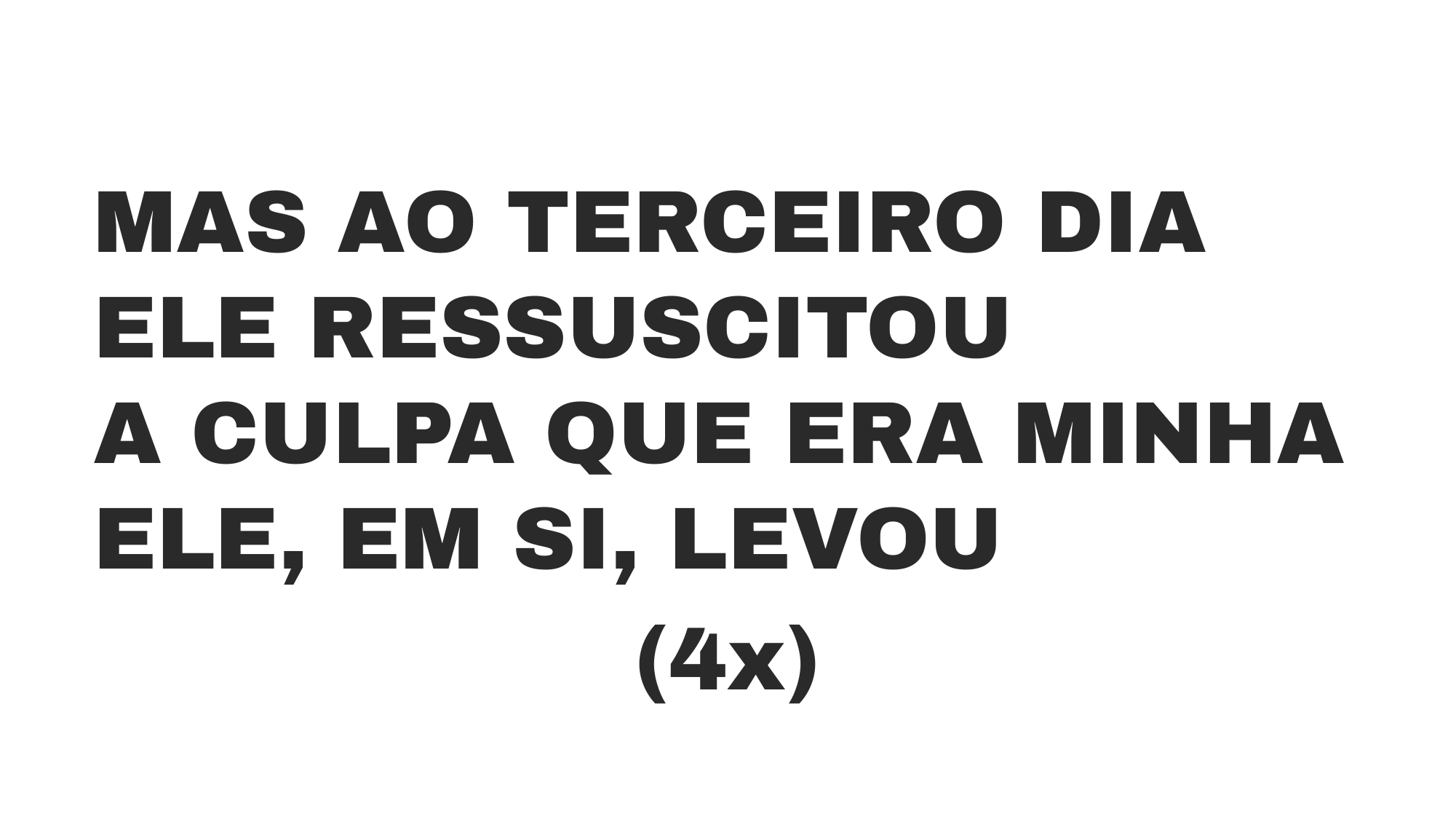

MAS AO TERCEIRO DIA
ELE RESSUSCITOU
A CULPA QUE ERA MINHA
ELE, EM SI, LEVOU
(4x)